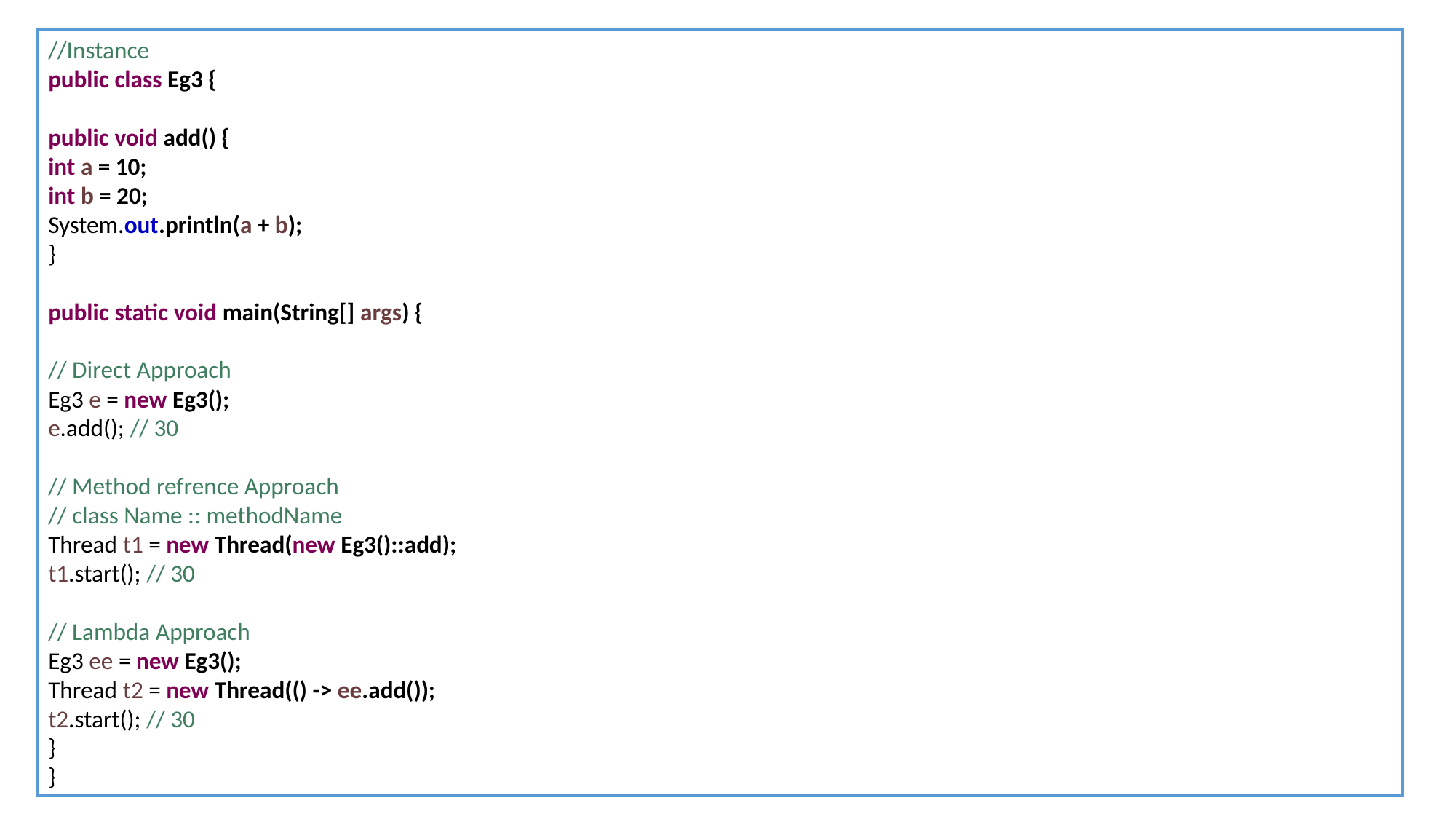

//Instance
public class Eg3 {

public void add() {
int a = 10;
int b = 20;
System.out.println(a + b);
}

public static void main(String[] args) {

// Direct Approach
Eg3 e = new Eg3();
e.add(); // 30

// Method refrence Approach
// class Name :: methodName
Thread t1 = new Thread(new Eg3()::add);
t1.start(); // 30

// Lambda Approach
Eg3 ee = new Eg3();
Thread t2 = new Thread(() -> ee.add());
t2.start(); // 30
}
}